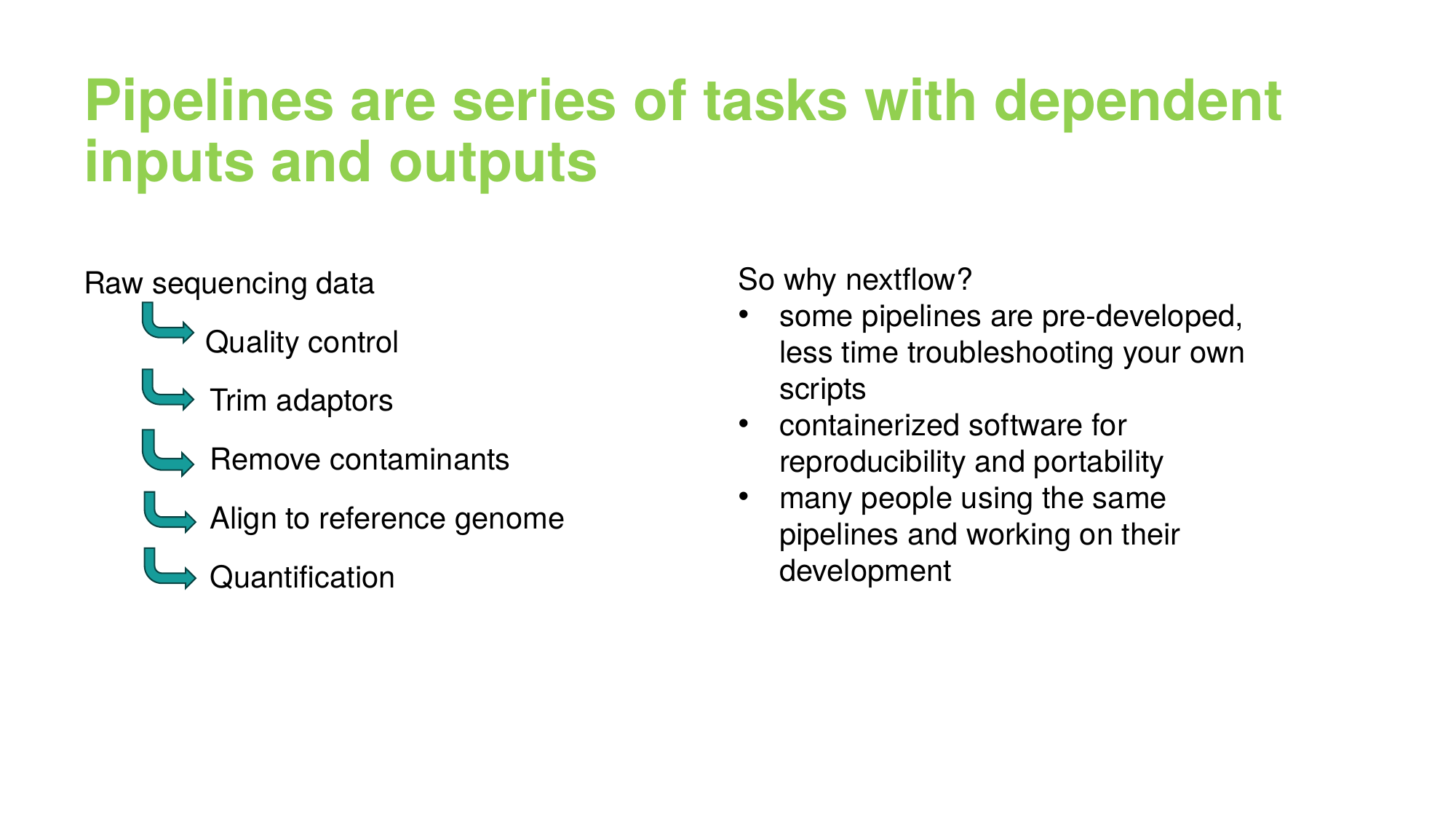

# Pipelines are series of tasks with dependent inputs and outputs
Raw sequencing data
    Quality control
  	  Trim adaptors
   	  Remove contaminants
	  Align to reference genome
	  Quantification

So why nextflow?
some pipelines are pre-developed, less time troubleshooting your own scripts
containerized software for reproducibility and portability
many people using the same pipelines and working on their development